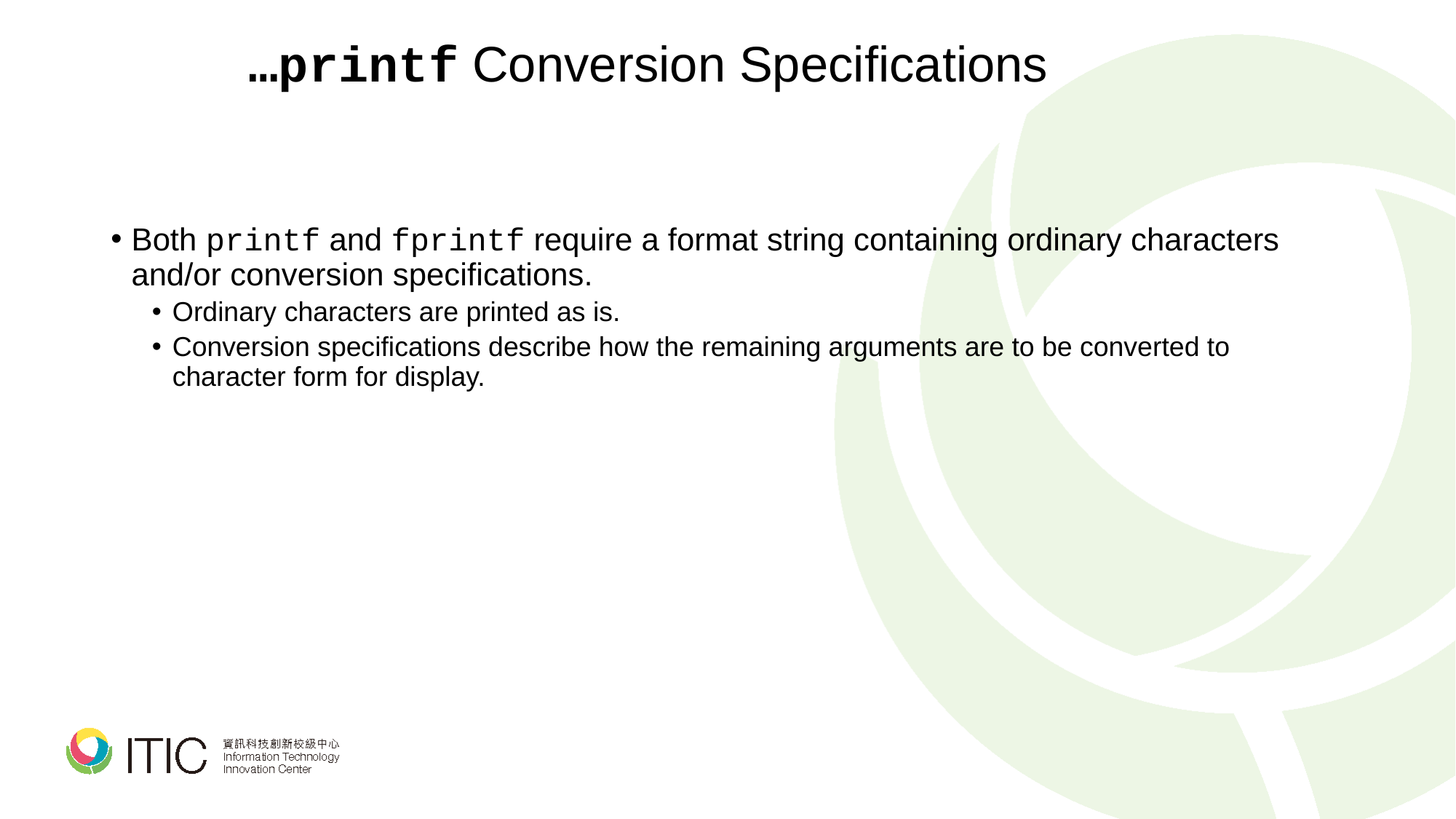

# …printf Conversion Specifications
Both printf and fprintf require a format string containing ordinary characters and/or conversion specifications.
Ordinary characters are printed as is.
Conversion specifications describe how the remaining arguments are to be converted to character form for display.